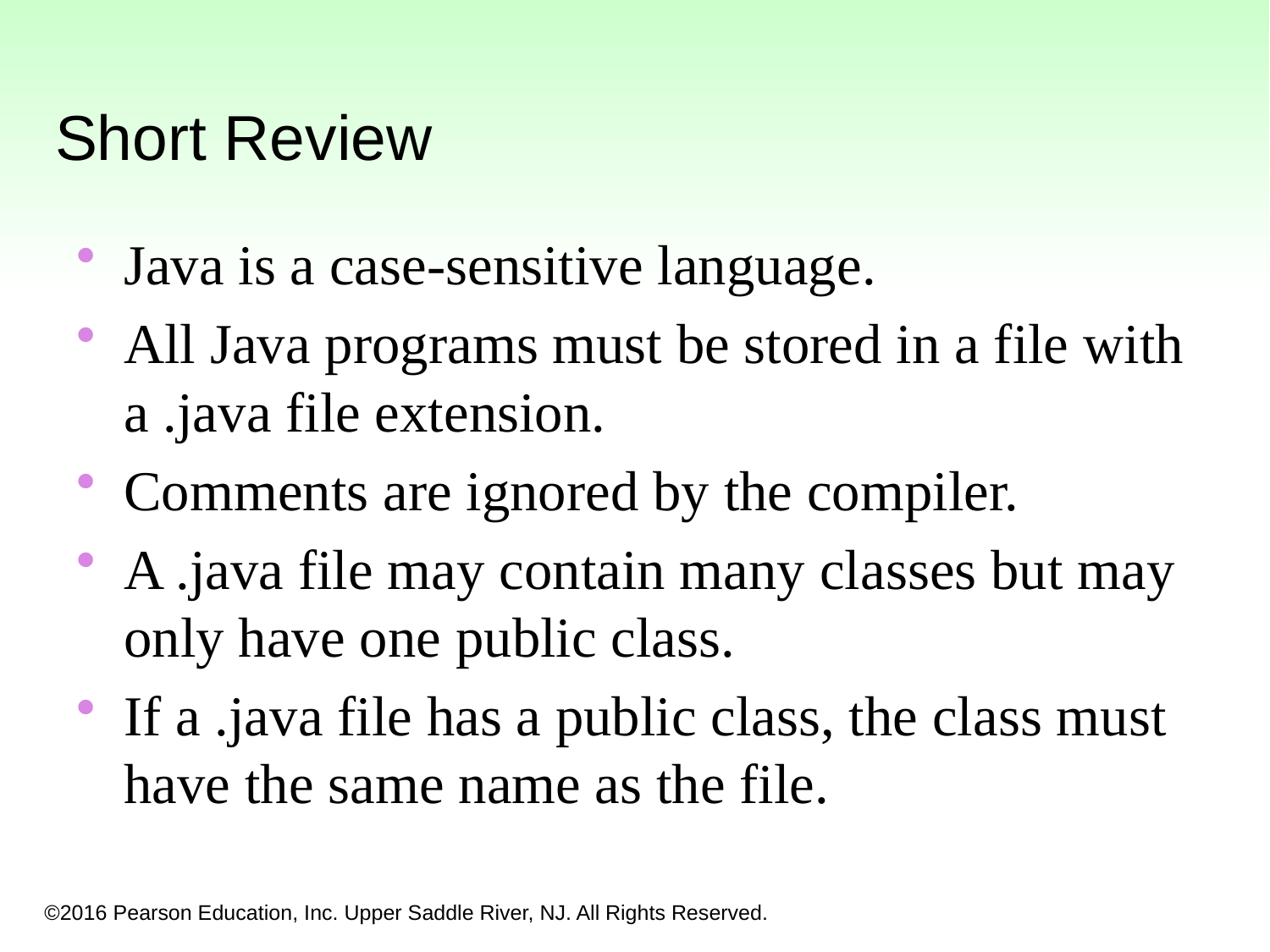

Short Review
Java is a case-sensitive language.
All Java programs must be stored in a file with a .java file extension.
Comments are ignored by the compiler.
A .java file may contain many classes but may only have one public class.
If a .java file has a public class, the class must have the same name as the file.